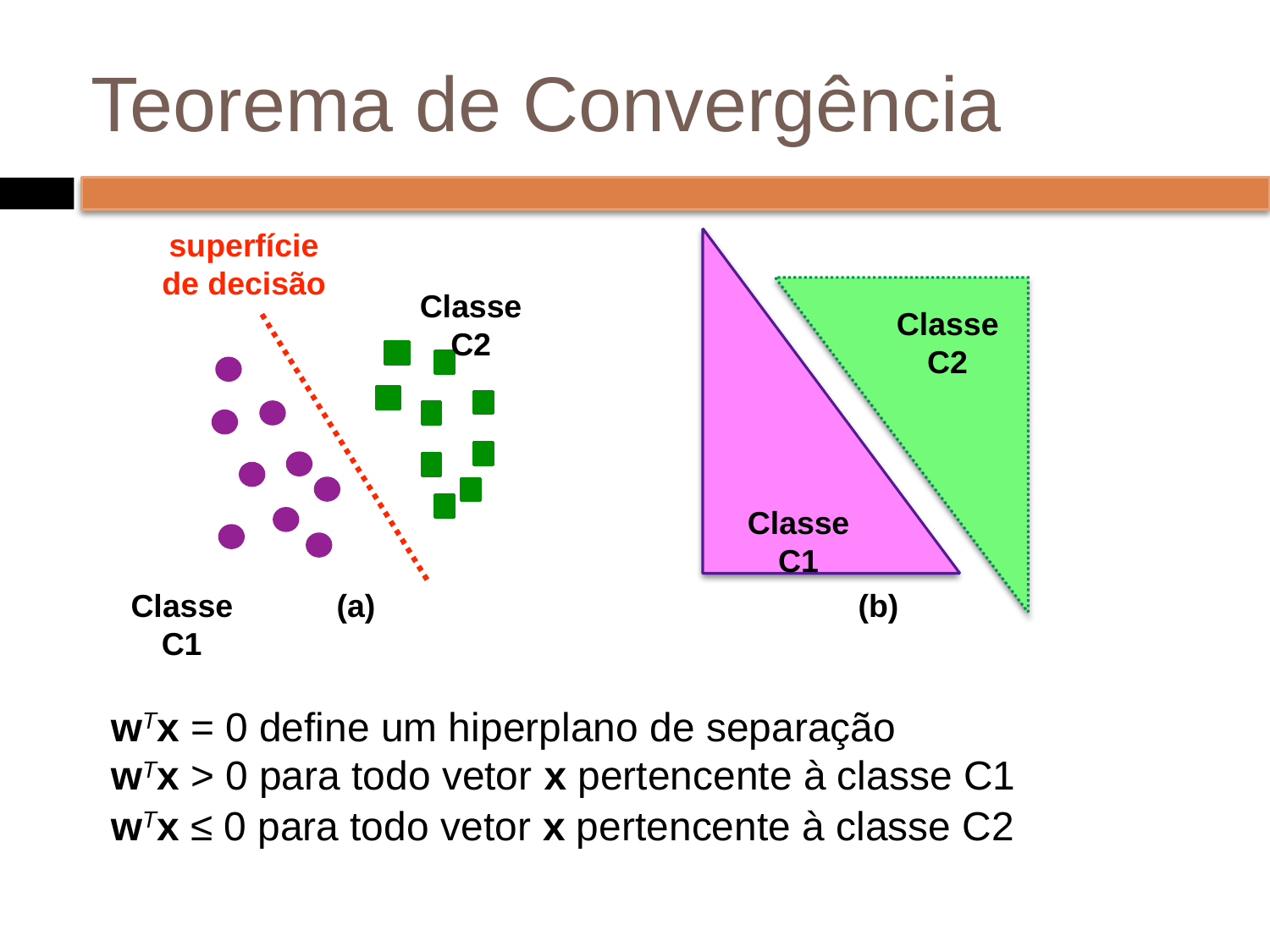

# Teorema de Convergência
superfície
de decisão

Classe C2
Classe C2

Classe C1

Classe C1
(a)
(b)
wTx = 0 define um hiperplano de separação
wTx > 0 para todo vetor x pertencente à classe C1
wTx ≤ 0 para todo vetor x pertencente à classe C2
20